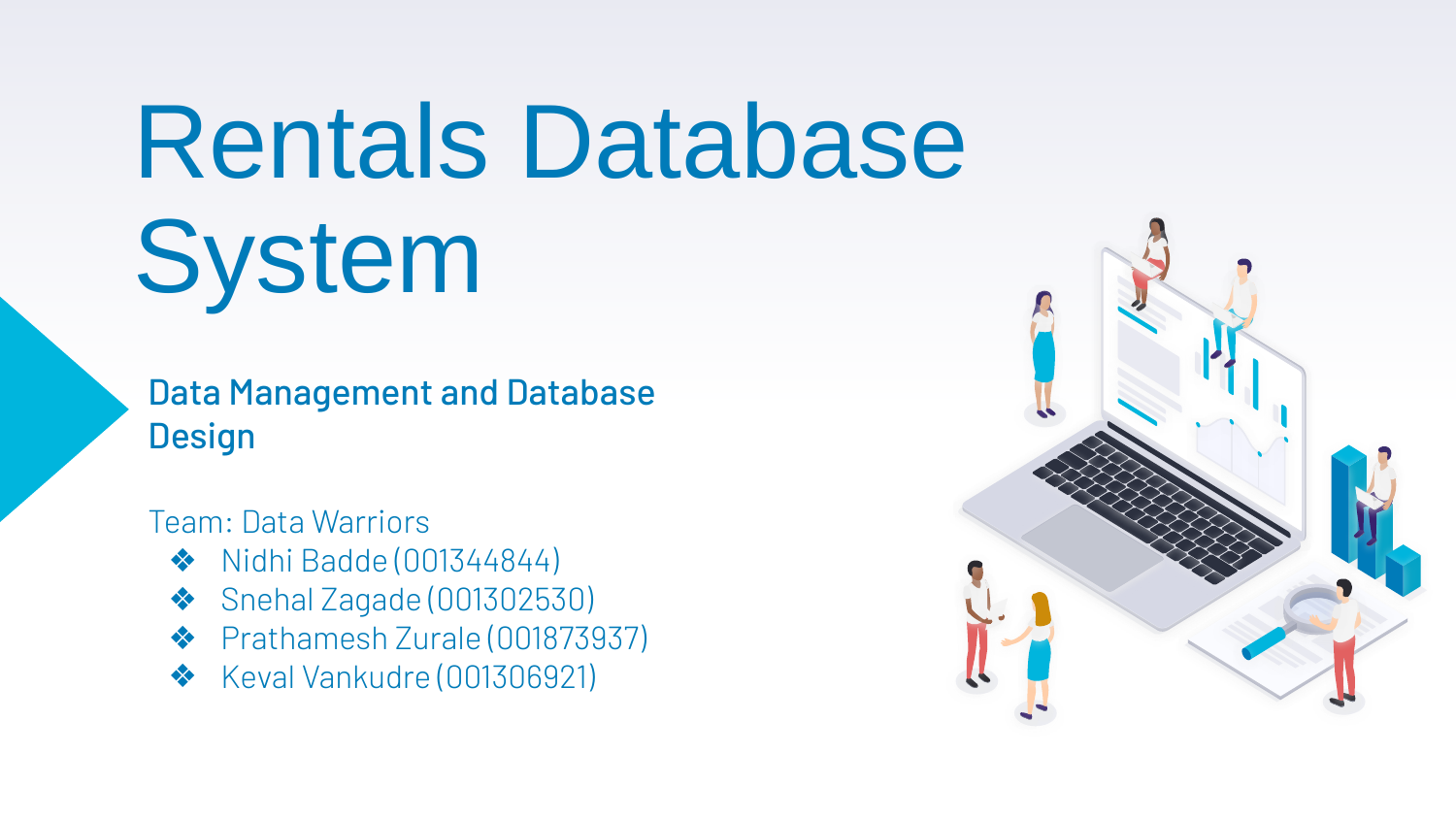

# Rentals Database System

Data Management and Database Design

Team: Data Warriors
Nidhi Badde (001344844)
Snehal Zagade (001302530)
Prathamesh Zurale (001873937)
Keval Vankudre (001306921)